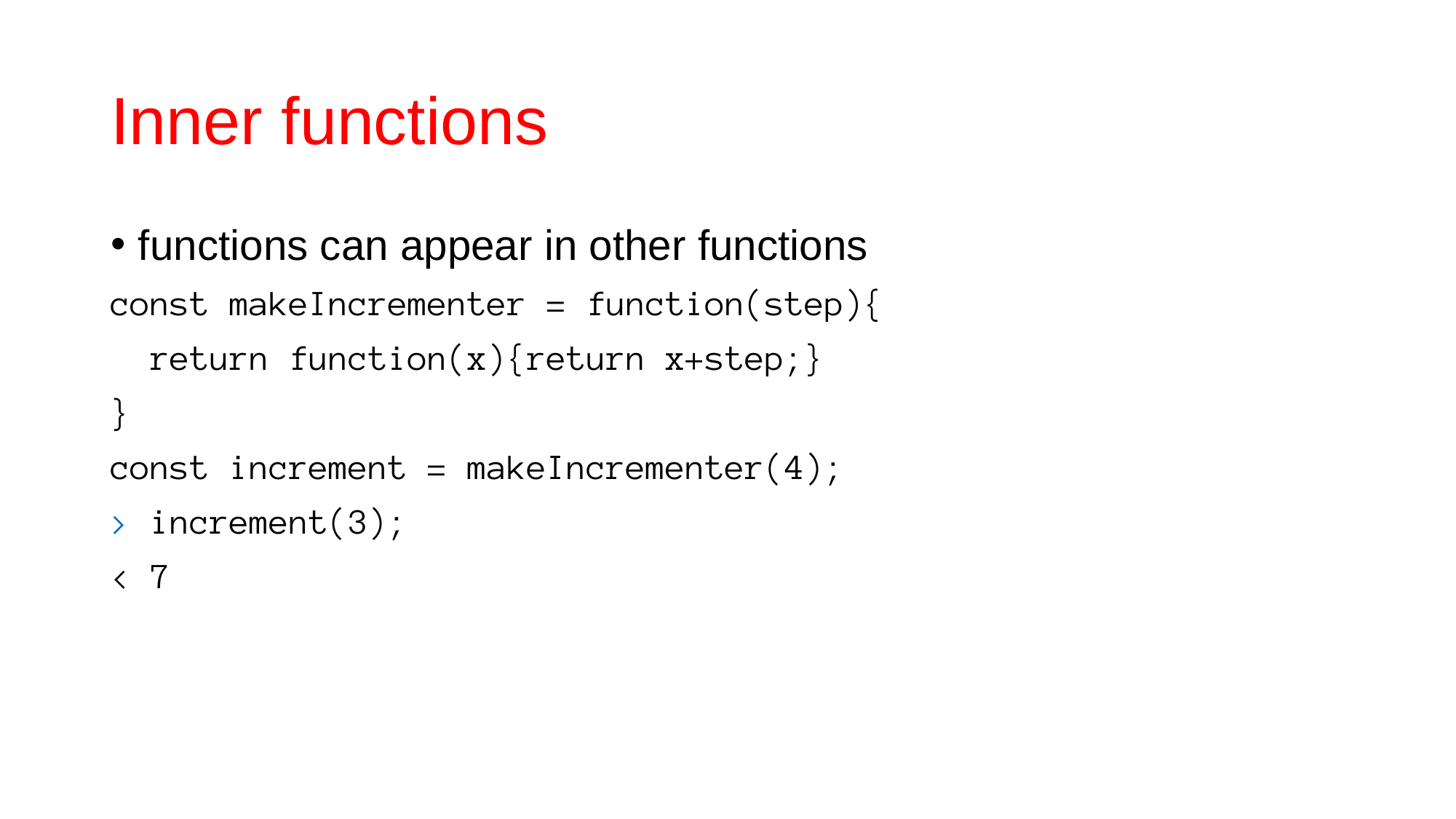

# Inner functions
functions can appear in other functions
const makeIncrementer = function(step){
  return function(x){return x+step;}
}
const increment = makeIncrementer(4);
> increment(3);
< 7